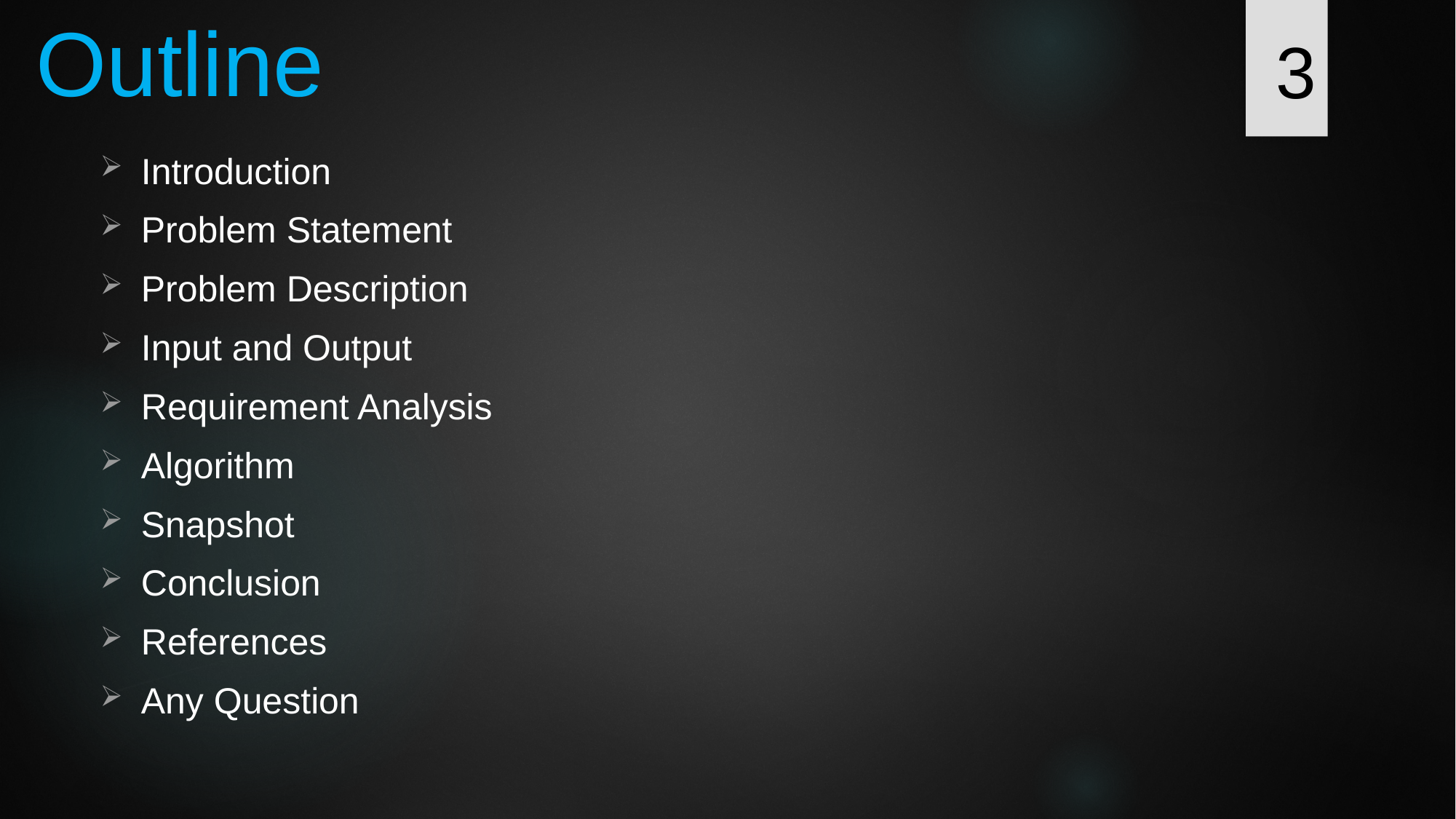

# Outline
3
Introduction
Problem Statement
Problem Description
Input and Output
Requirement Analysis
Algorithm
Snapshot
Conclusion
References
Any Question